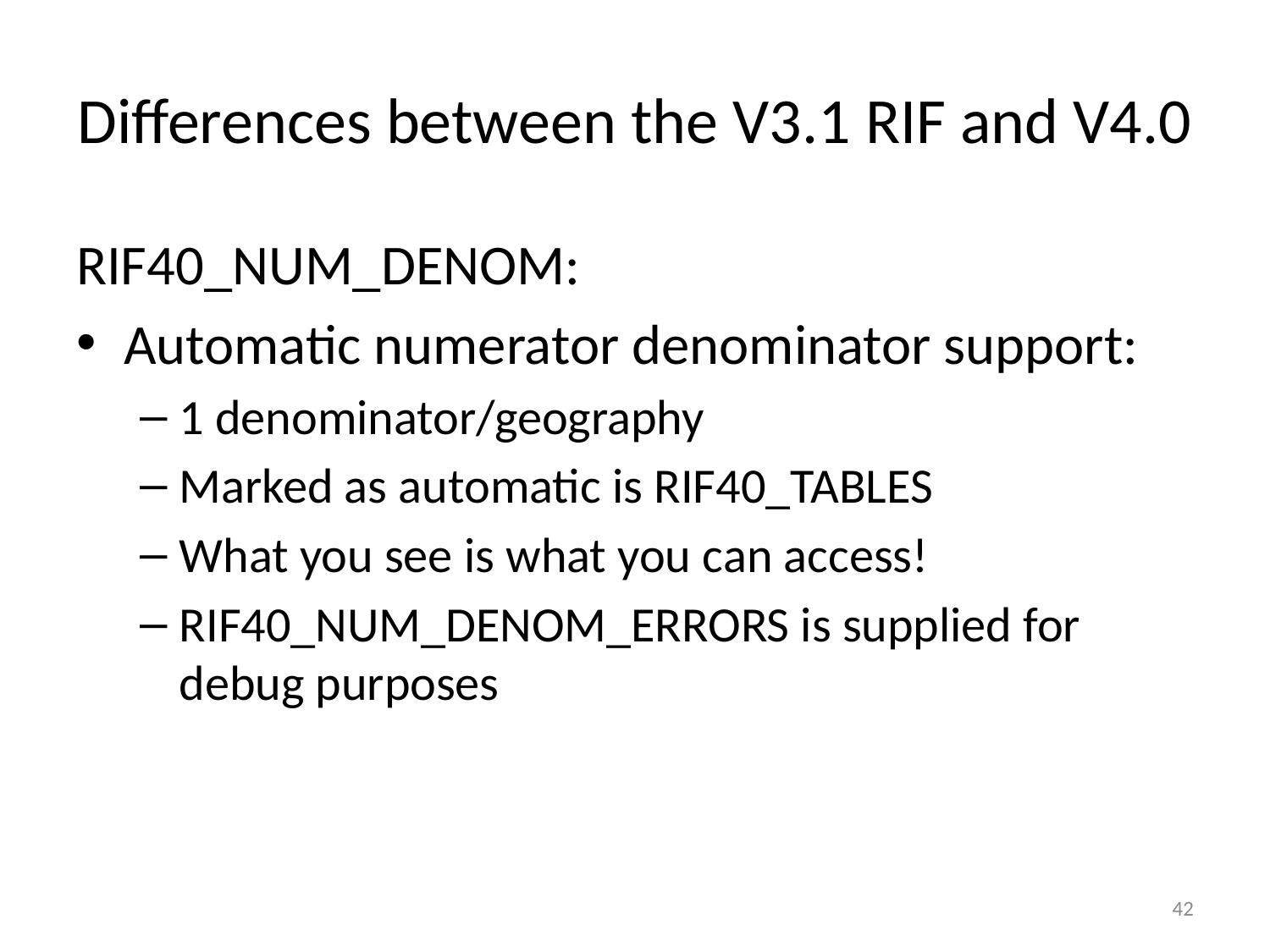

# Differences between the V3.1 RIF and V4.0
RIF40_NUM_DENOM:
Automatic numerator denominator support:
1 denominator/geography
Marked as automatic is RIF40_TABLES
What you see is what you can access!
RIF40_NUM_DENOM_ERRORS is supplied for debug purposes

42